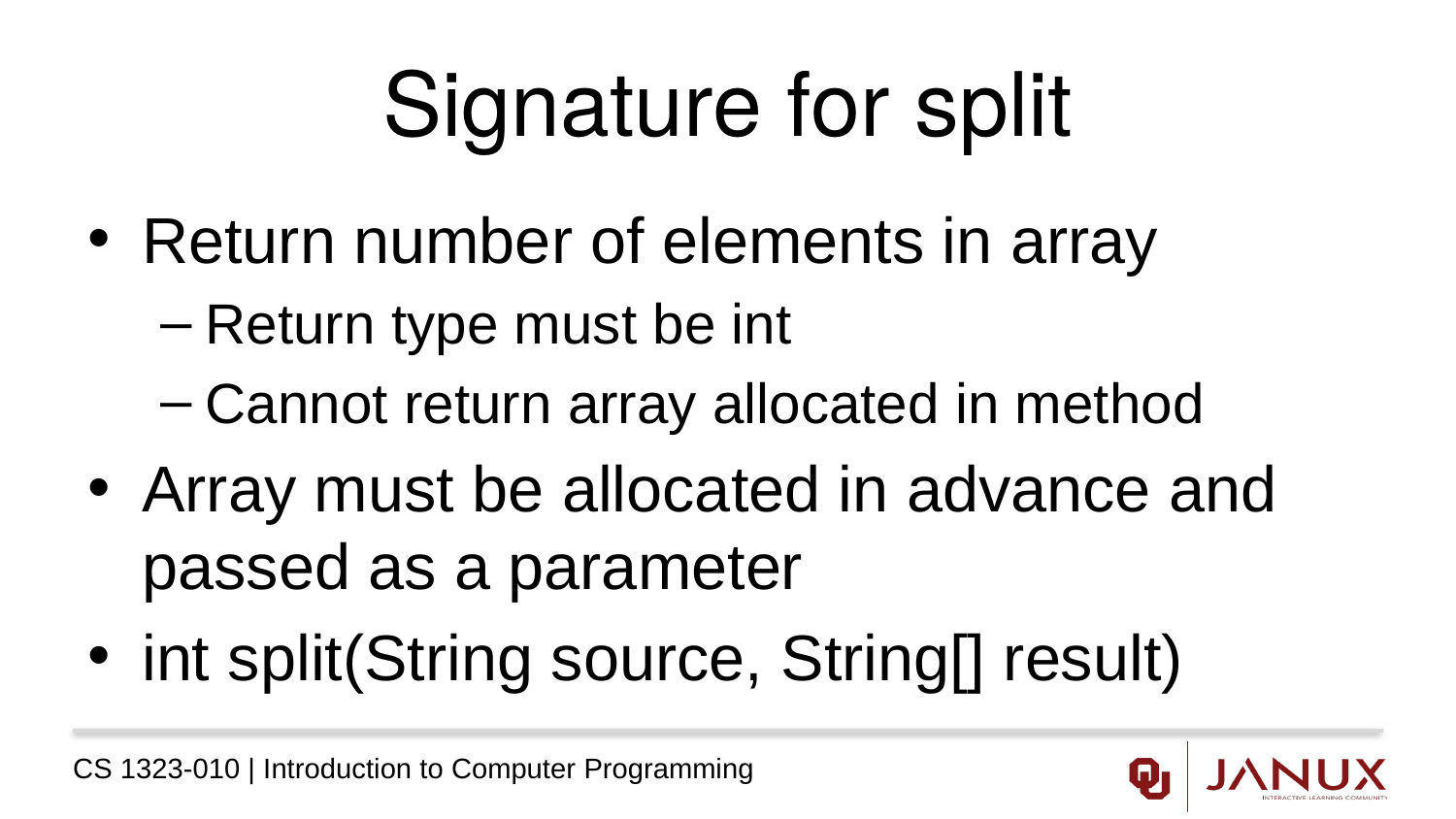

# Signature for split
Return number of elements in array
Return type must be int
Cannot return array allocated in method
Array must be allocated in advance and passed as a parameter
int split(String source, String[] result)